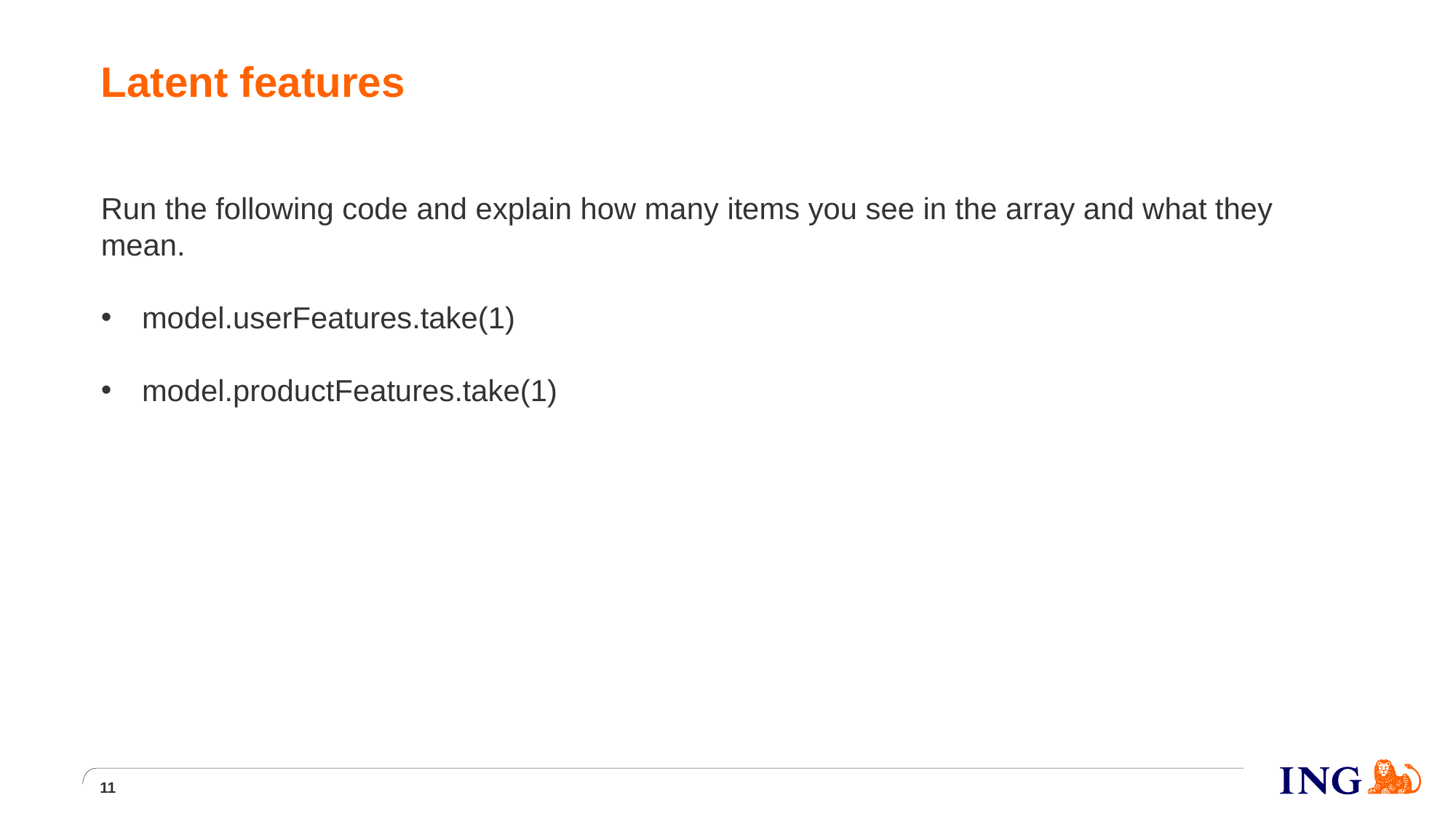

# Latent features

Run the following code and explain how many items you see in the array and what they mean.

model.userFeatures.take(1)

model.productFeatures.take(1)

11